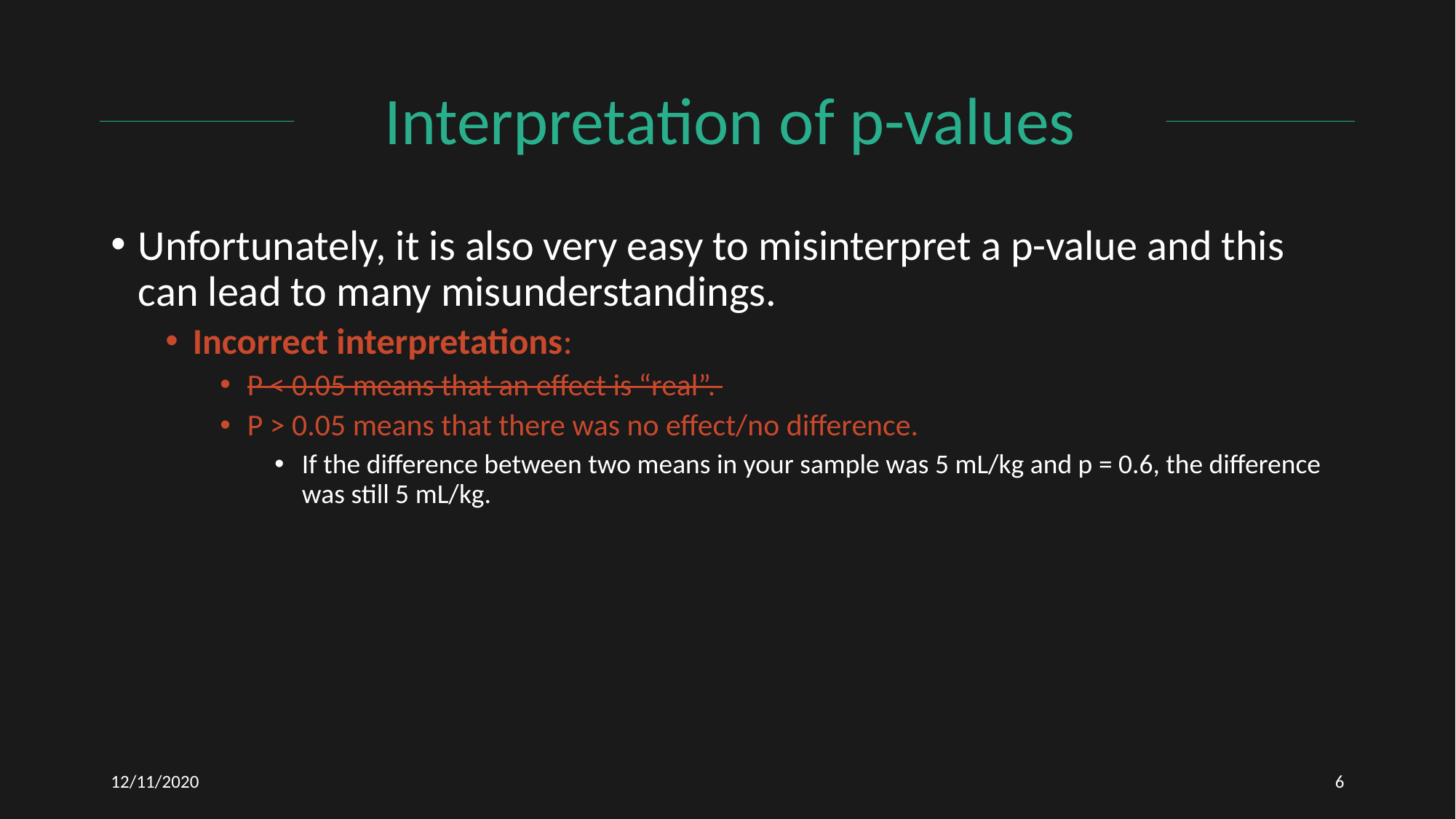

# Interpretation of p-values
Unfortunately, it is also very easy to misinterpret a p-value and this can lead to many misunderstandings.
Incorrect interpretations:
P < 0.05 means that an effect is “real”.
P > 0.05 means that there was no effect/no difference.
If the difference between two means in your sample was 5 mL/kg and p = 0.6, the difference was still 5 mL/kg.
12/11/2020
6